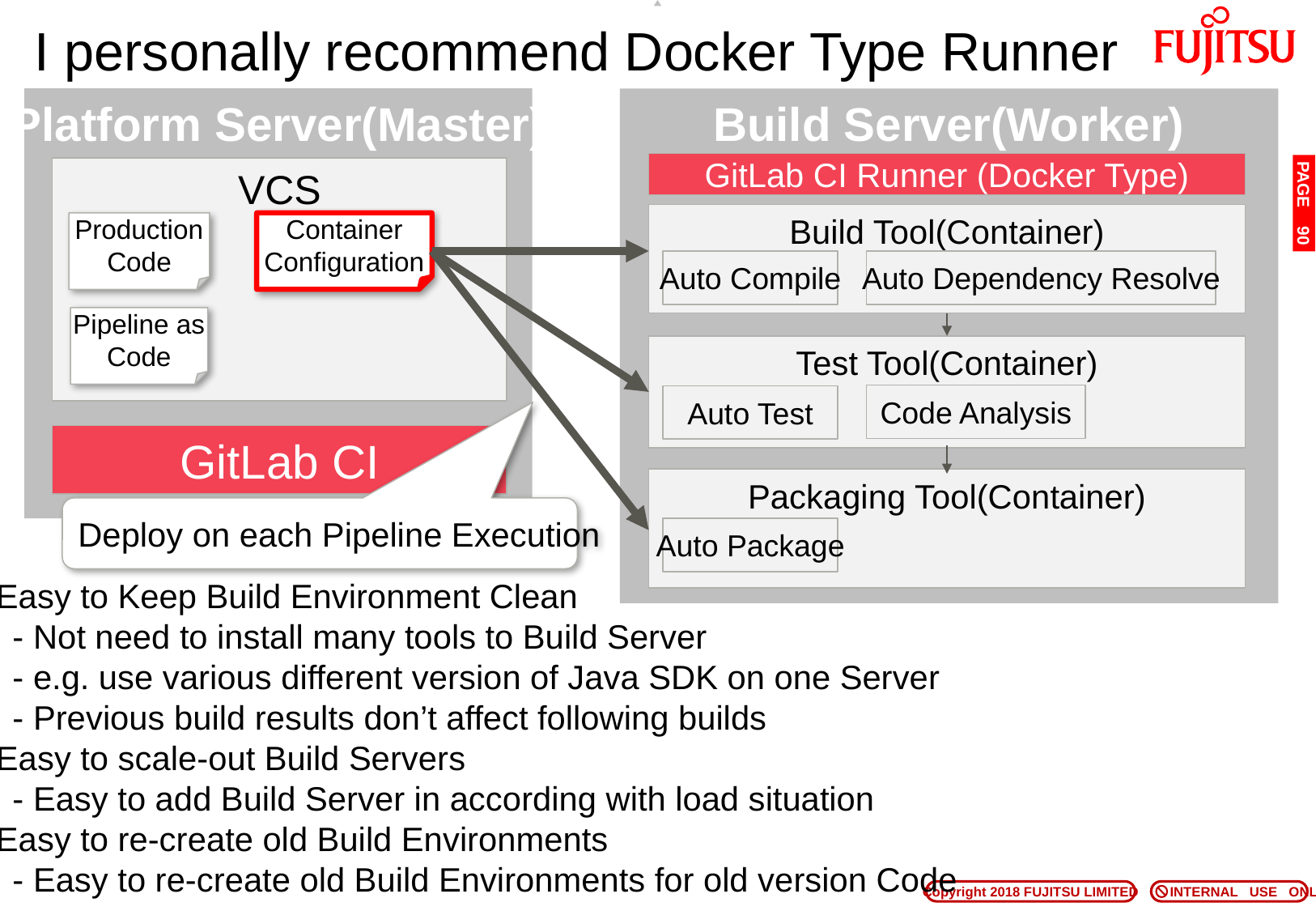

# I personally recommend Docker Type Runner
Platform Server(Master)
Build Server(Worker)
GitLab CI Runner (Docker Type)
VCS
PAGE    90
Build Tool(Container)
Production
Code
Container
Configuration
Auto Compile
Auto Dependency Resolve
Pipeline as
Code
Test Tool(Container)
Code Analysis
Auto Test
GitLab CI
Packaging Tool(Container)
Deploy on each Pipeline Execution
Auto Package
- Easy to Keep Build Environment Clean
    - Not need to install many tools to Build Server
    - e.g. use various different version of Java SDK on one Server
    - Previous build results don’t affect following builds
- Easy to scale-out Build Servers
    - Easy to add Build Server in according with load situation
- Easy to re-create old Build Environments
    - Easy to re-create old Build Environments for old version Code